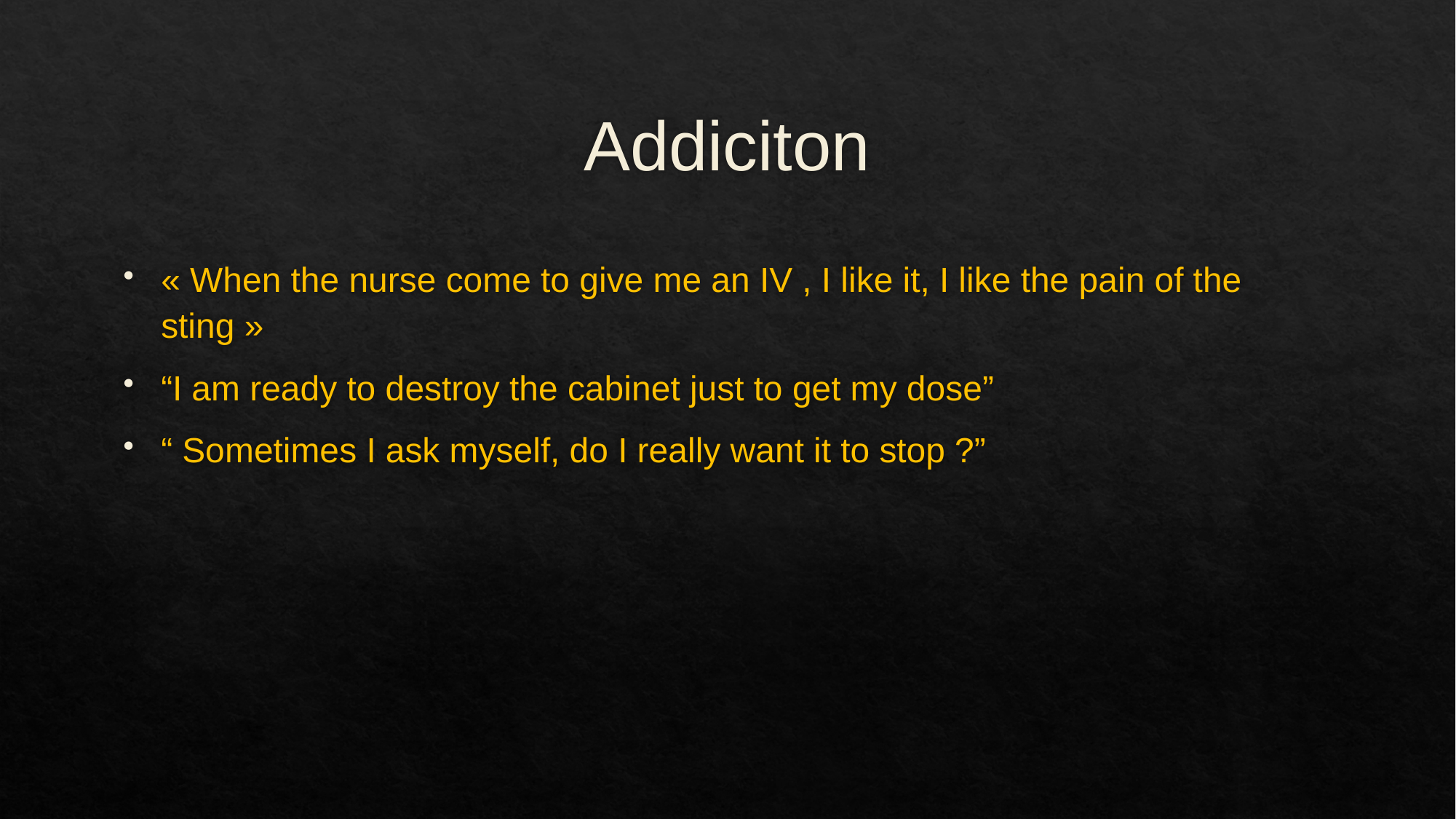

# Addiciton
« When the nurse come to give me an IV , I like it, I like the pain of the sting »
“I am ready to destroy the cabinet just to get my dose”
“ Sometimes I ask myself, do I really want it to stop ?”